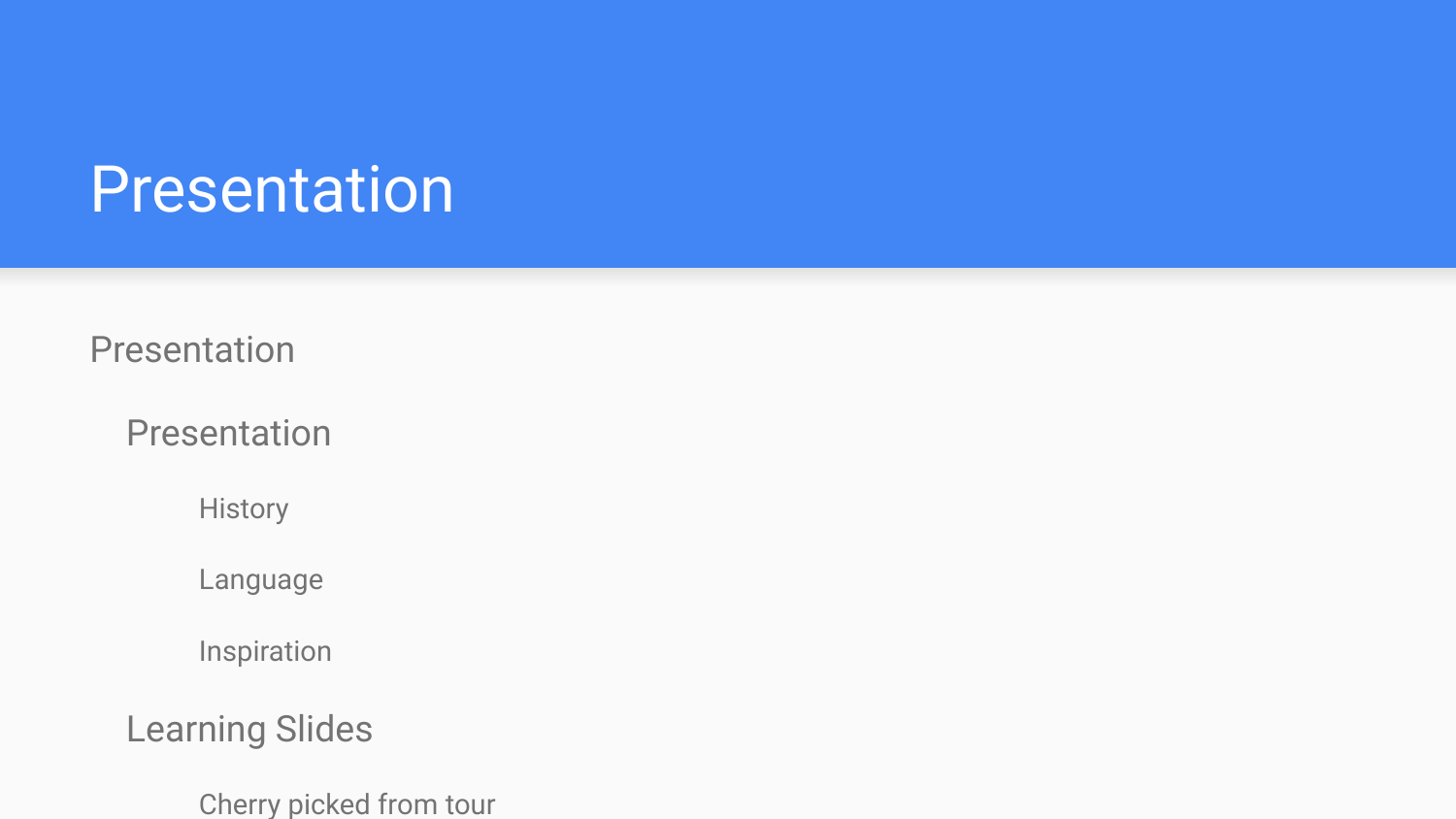

# Presentation
Presentation
Presentation
History
Language
Inspiration
Learning Slides
Cherry picked from tour
Workshop
installation
tour.golang.org